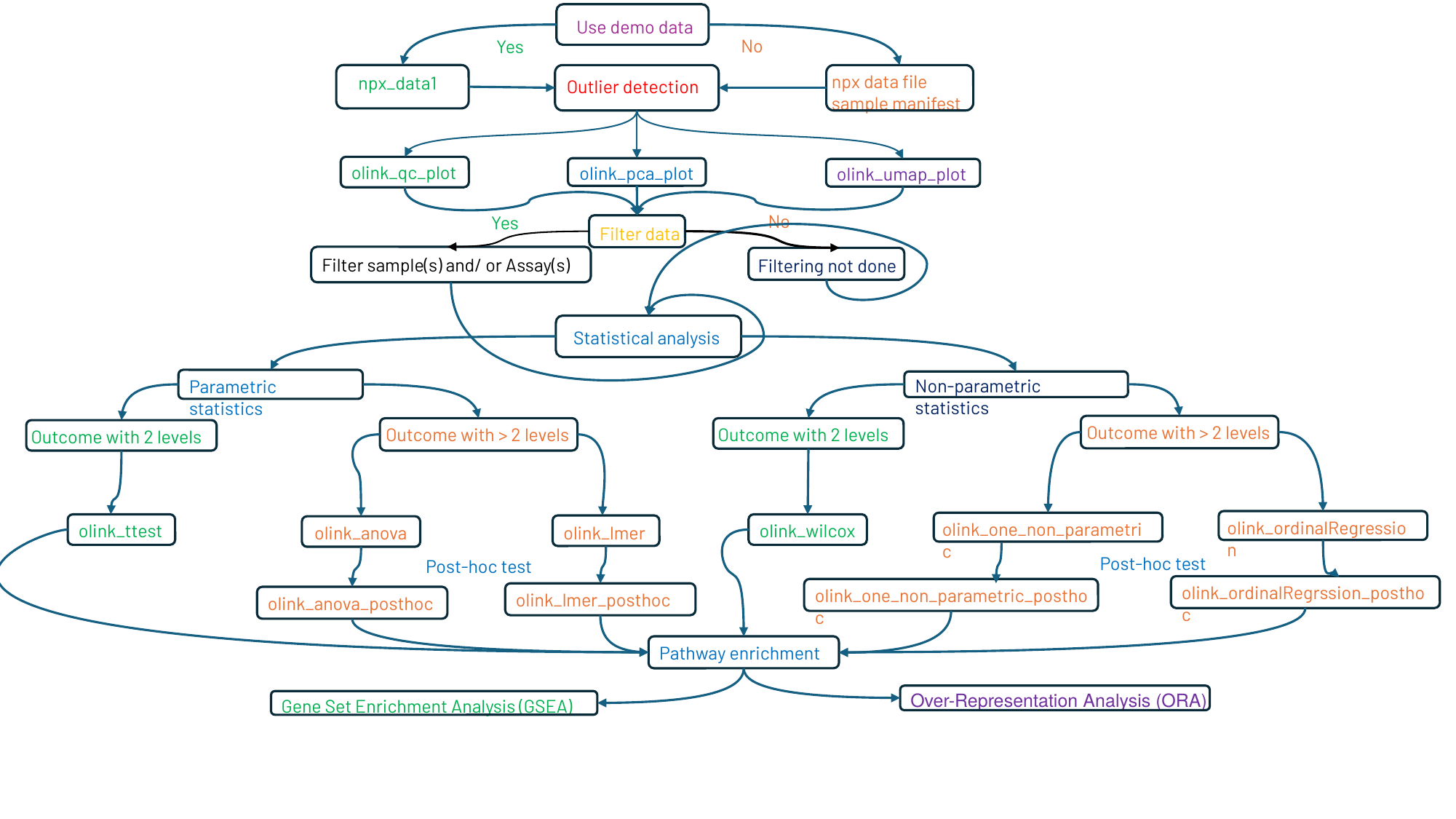

Use demo data
No
Yes
npx data file
sample manifest

npx_data1

Outlier detection
olink_qc_plot

olink_pca_plot

olink_umap_plot

No
Yes

Filter data

Filter sample(s) and/ or Assay(s)

Filtering not done

Statistical analysis
Non-parametric statistics

Parametric statistics

Outcome with > 2 levels

Outcome with > 2 levels
Outcome with 2 levels

Outcome with 2 levels

olink_ordinalRegression

olink_one_non_parametric

olink_ttest

olink_wilcox

olink_lmer

olink_anova
Post-hoc test
Post-hoc test

olink_ordinalRegrssion_posthoc

olink_one_non_parametric_posthoc

olink_lmer_posthoc

olink_anova_posthoc

Pathway enrichment
Over-Representation Analysis (ORA)

Gene Set Enrichment Analysis (GSEA)